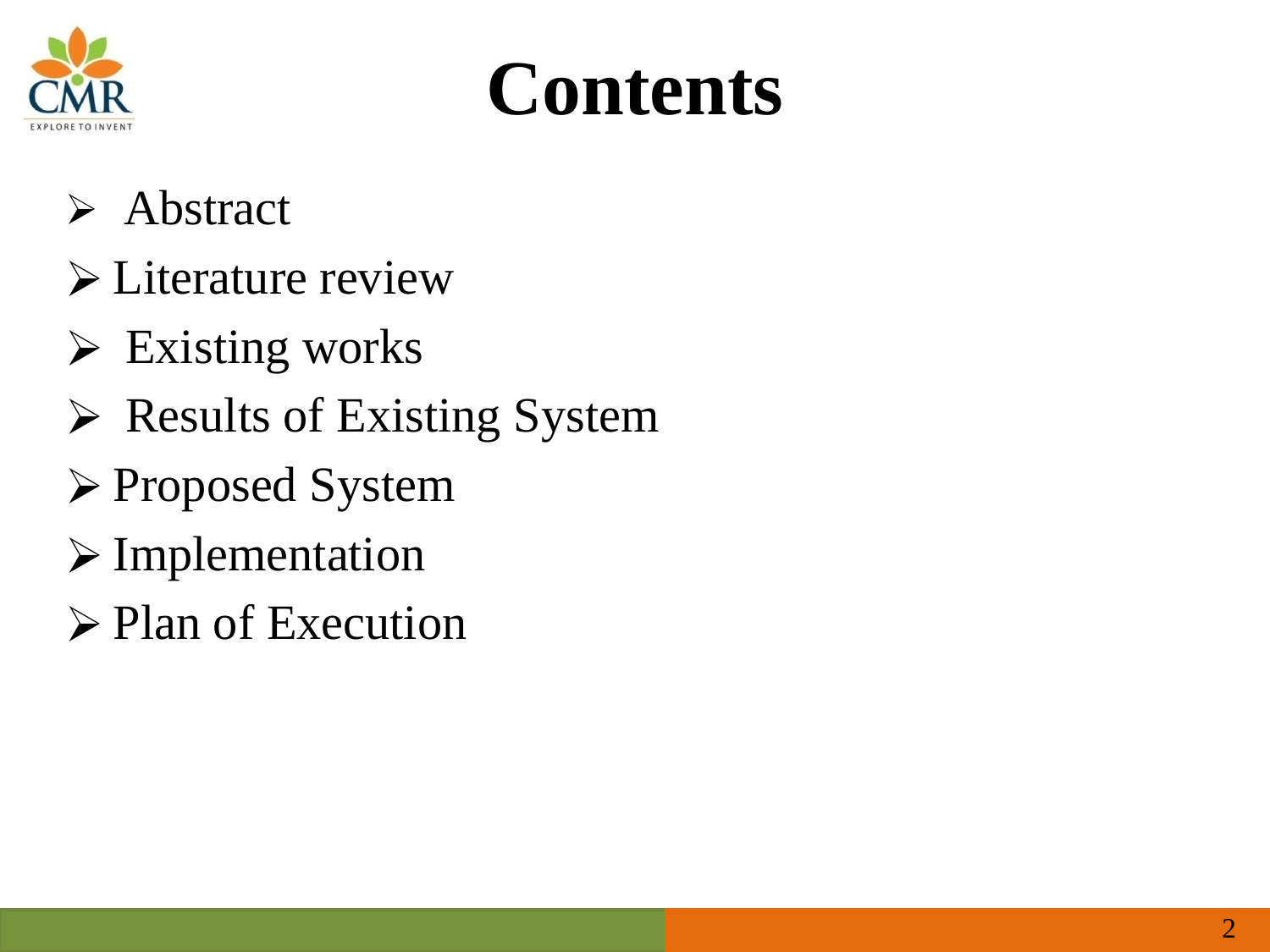

# Contents
 Abstract
Literature review
 Existing works
 Results of Existing System
Proposed System
Implementation
Plan of Execution

2